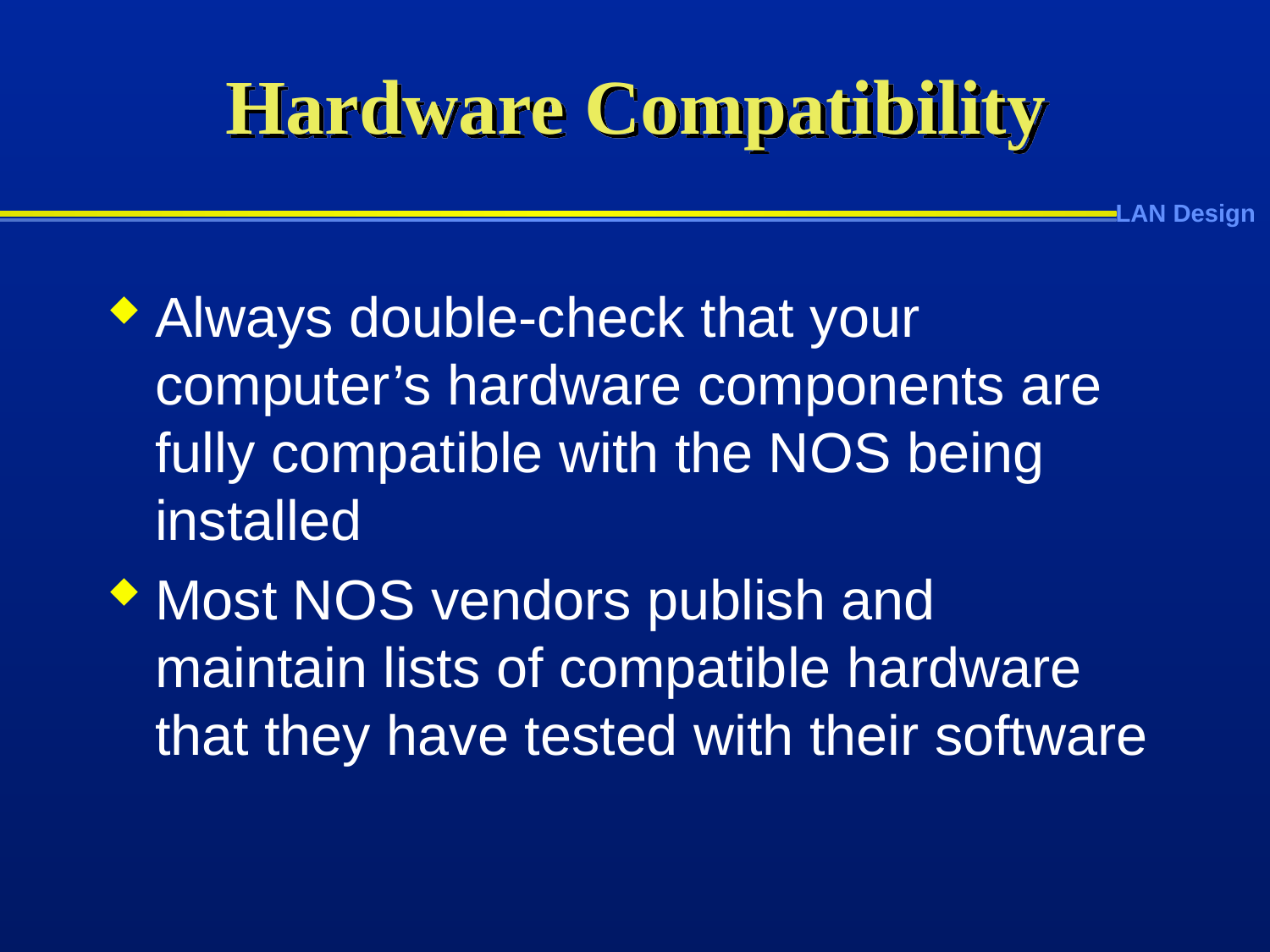

# Hardware Compatibility
Always double-check that your computer’s hardware components are fully compatible with the NOS being installed
Most NOS vendors publish and maintain lists of compatible hardware that they have tested with their software